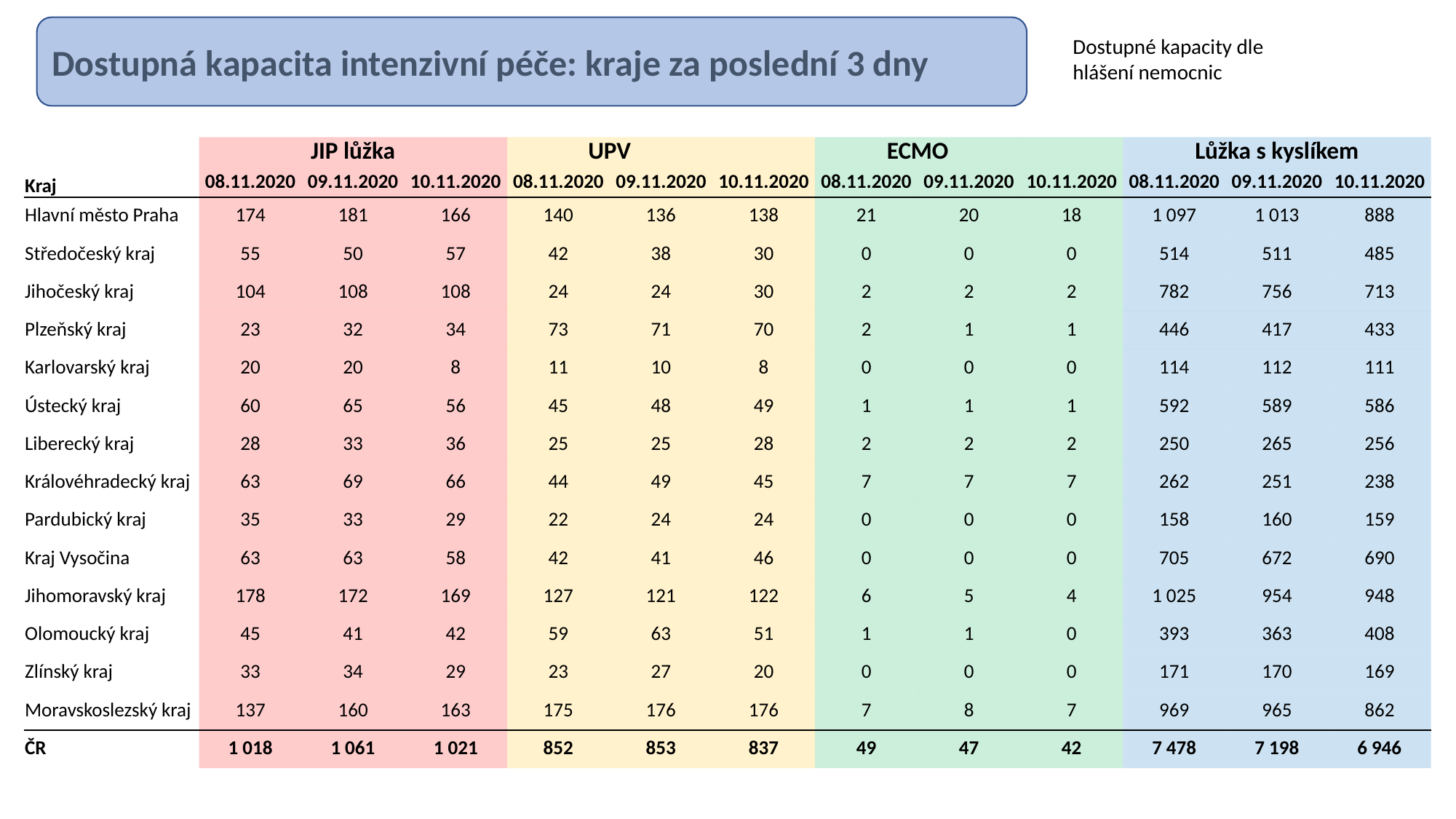

Dostupná kapacita intenzivní péče: kraje za poslední 3 dny
Dostupné kapacity dle hlášení nemocnic
|  | JIP lůžka |  |  | UPV |  |  | ECMO |  |  | Lůžka s kyslíkem |  |  |
| --- | --- | --- | --- | --- | --- | --- | --- | --- | --- | --- | --- | --- |
| Kraj | 08.11.2020 | 09.11.2020 | 10.11.2020 | 08.11.2020 | 09.11.2020 | 10.11.2020 | 08.11.2020 | 09.11.2020 | 10.11.2020 | 08.11.2020 | 09.11.2020 | 10.11.2020 |
| Hlavní město Praha | 174 | 181 | 166 | 140 | 136 | 138 | 21 | 20 | 18 | 1 097 | 1 013 | 888 |
| Středočeský kraj | 55 | 50 | 57 | 42 | 38 | 30 | 0 | 0 | 0 | 514 | 511 | 485 |
| Jihočeský kraj | 104 | 108 | 108 | 24 | 24 | 30 | 2 | 2 | 2 | 782 | 756 | 713 |
| Plzeňský kraj | 23 | 32 | 34 | 73 | 71 | 70 | 2 | 1 | 1 | 446 | 417 | 433 |
| Karlovarský kraj | 20 | 20 | 8 | 11 | 10 | 8 | 0 | 0 | 0 | 114 | 112 | 111 |
| Ústecký kraj | 60 | 65 | 56 | 45 | 48 | 49 | 1 | 1 | 1 | 592 | 589 | 586 |
| Liberecký kraj | 28 | 33 | 36 | 25 | 25 | 28 | 2 | 2 | 2 | 250 | 265 | 256 |
| Královéhradecký kraj | 63 | 69 | 66 | 44 | 49 | 45 | 7 | 7 | 7 | 262 | 251 | 238 |
| Pardubický kraj | 35 | 33 | 29 | 22 | 24 | 24 | 0 | 0 | 0 | 158 | 160 | 159 |
| Kraj Vysočina | 63 | 63 | 58 | 42 | 41 | 46 | 0 | 0 | 0 | 705 | 672 | 690 |
| Jihomoravský kraj | 178 | 172 | 169 | 127 | 121 | 122 | 6 | 5 | 4 | 1 025 | 954 | 948 |
| Olomoucký kraj | 45 | 41 | 42 | 59 | 63 | 51 | 1 | 1 | 0 | 393 | 363 | 408 |
| Zlínský kraj | 33 | 34 | 29 | 23 | 27 | 20 | 0 | 0 | 0 | 171 | 170 | 169 |
| Moravskoslezský kraj | 137 | 160 | 163 | 175 | 176 | 176 | 7 | 8 | 7 | 969 | 965 | 862 |
| ČR | 1 018 | 1 061 | 1 021 | 852 | 853 | 837 | 49 | 47 | 42 | 7 478 | 7 198 | 6 946 |